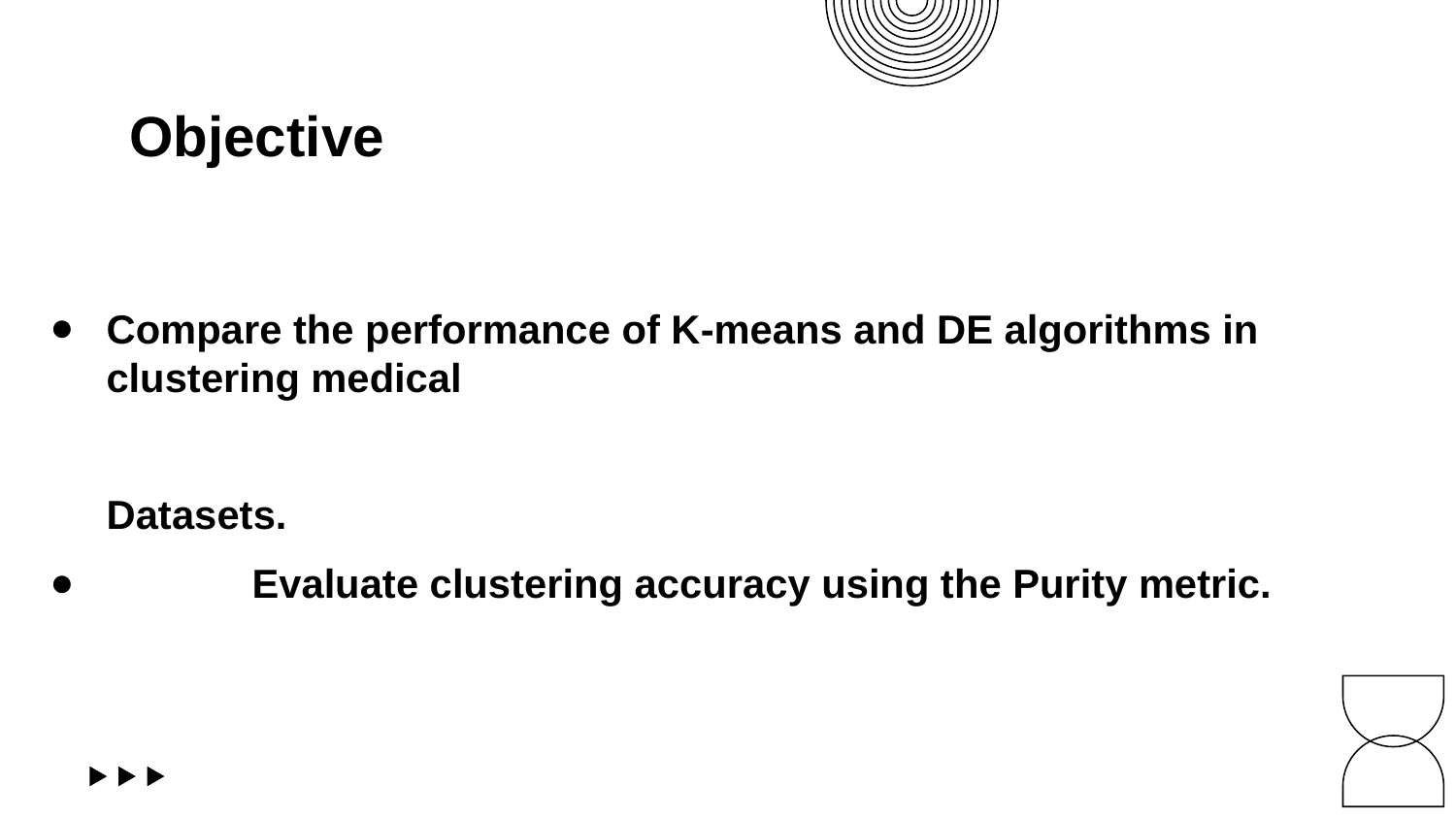

# Objective
Compare the performance of K-means and DE algorithms in clustering medical

Datasets.
	Evaluate clustering accuracy using the Purity metric.